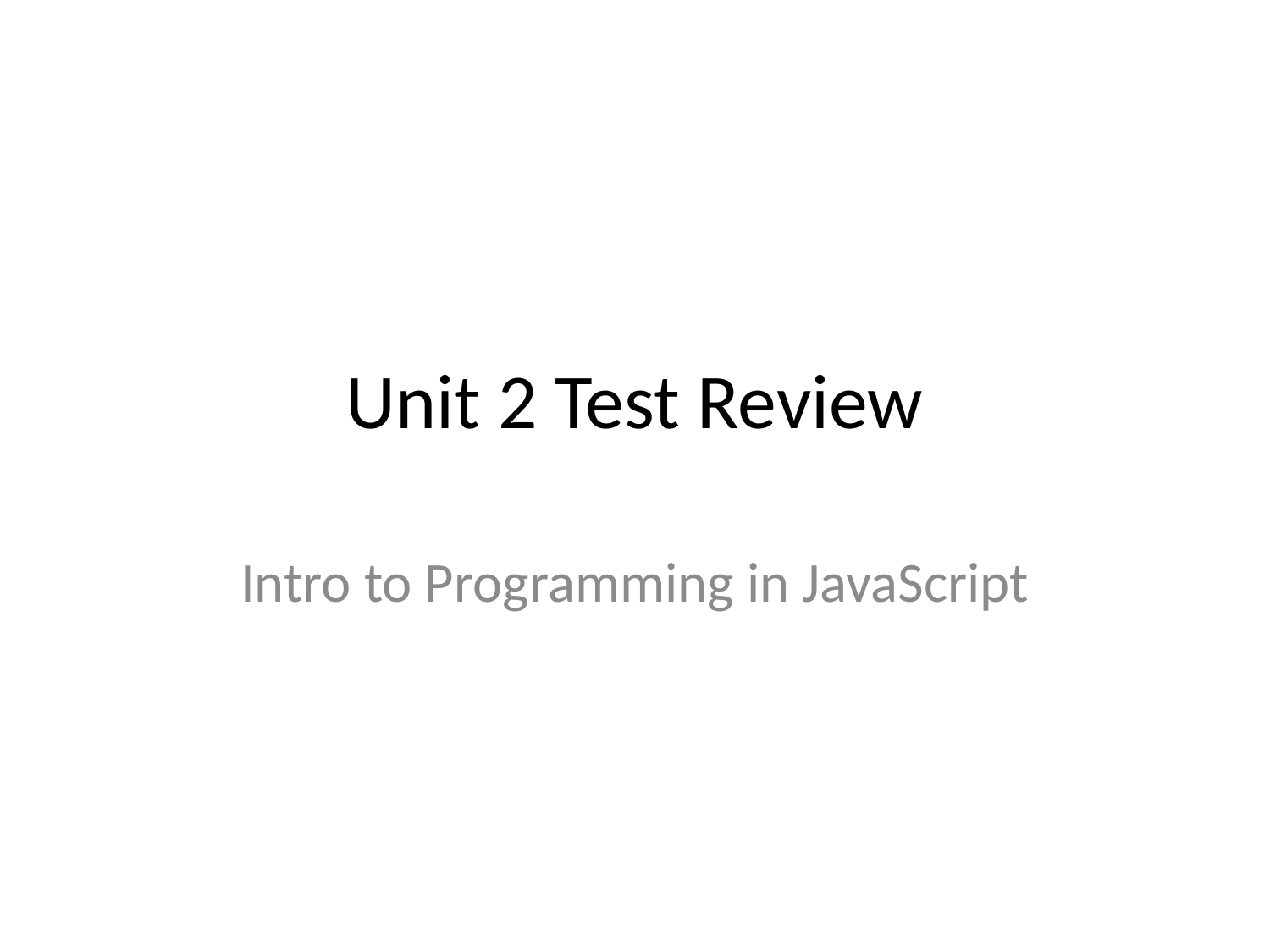

# Unit 2 Test Review
Intro to Programming in JavaScript